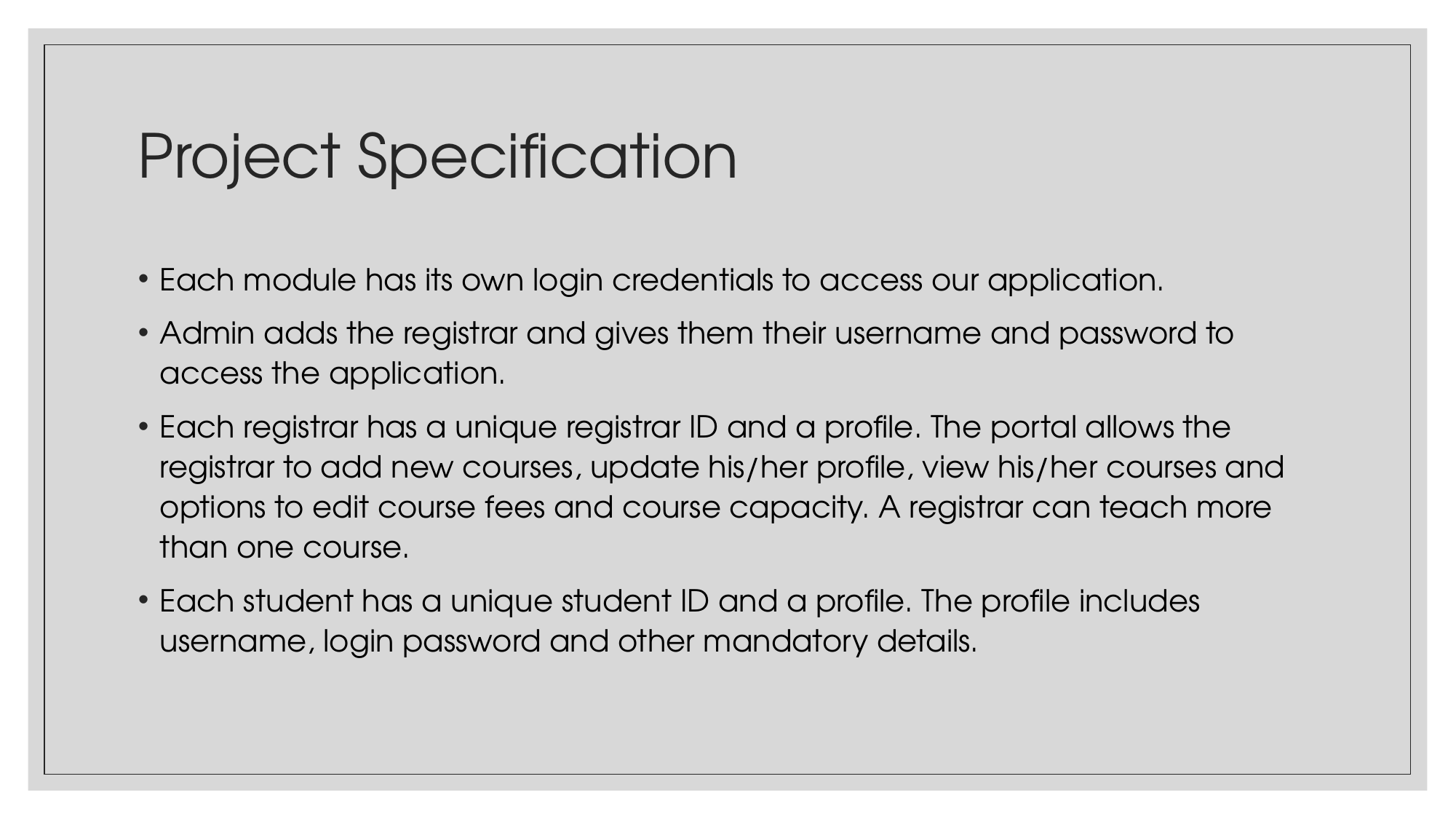

# Project Specification
Each module has its own login credentials to access our application.
Admin adds the registrar and gives them their username and password to access the application.
Each registrar has a unique registrar ID and a profile. The portal allows the registrar to add new courses, update his/her profile, view his/her courses and options to edit course fees and course capacity. A registrar can teach more than one course.
Each student has a unique student ID and a profile. The profile includes username, login password and other mandatory details.